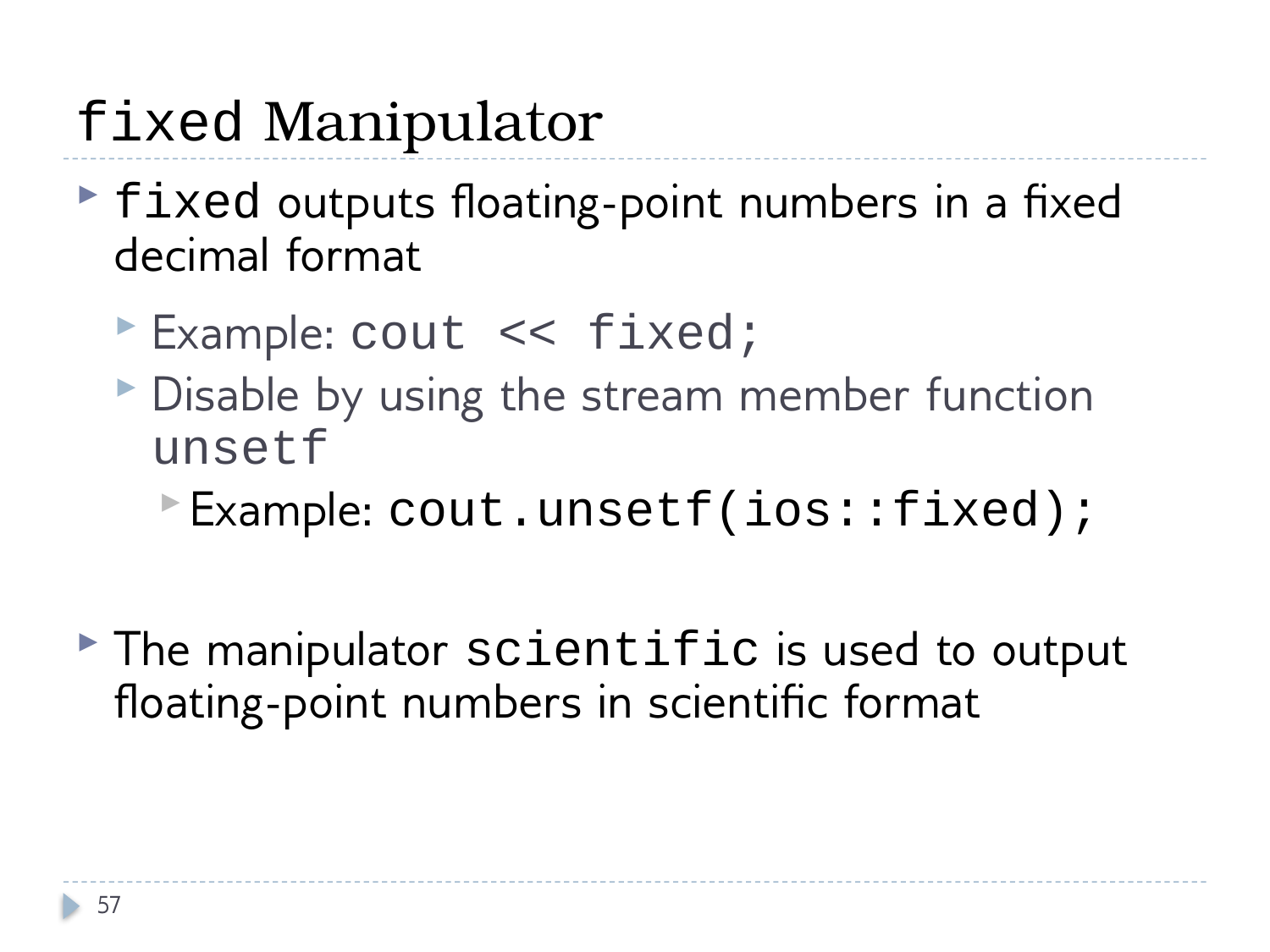

# fixed Manipulator
fixed outputs floating-point numbers in a fixed decimal format
Example: cout << fixed;
Disable by using the stream member function unsetf
Example: cout.unsetf(ios::fixed);

The manipulator scientific is used to output floating-point numbers in scientific format

57